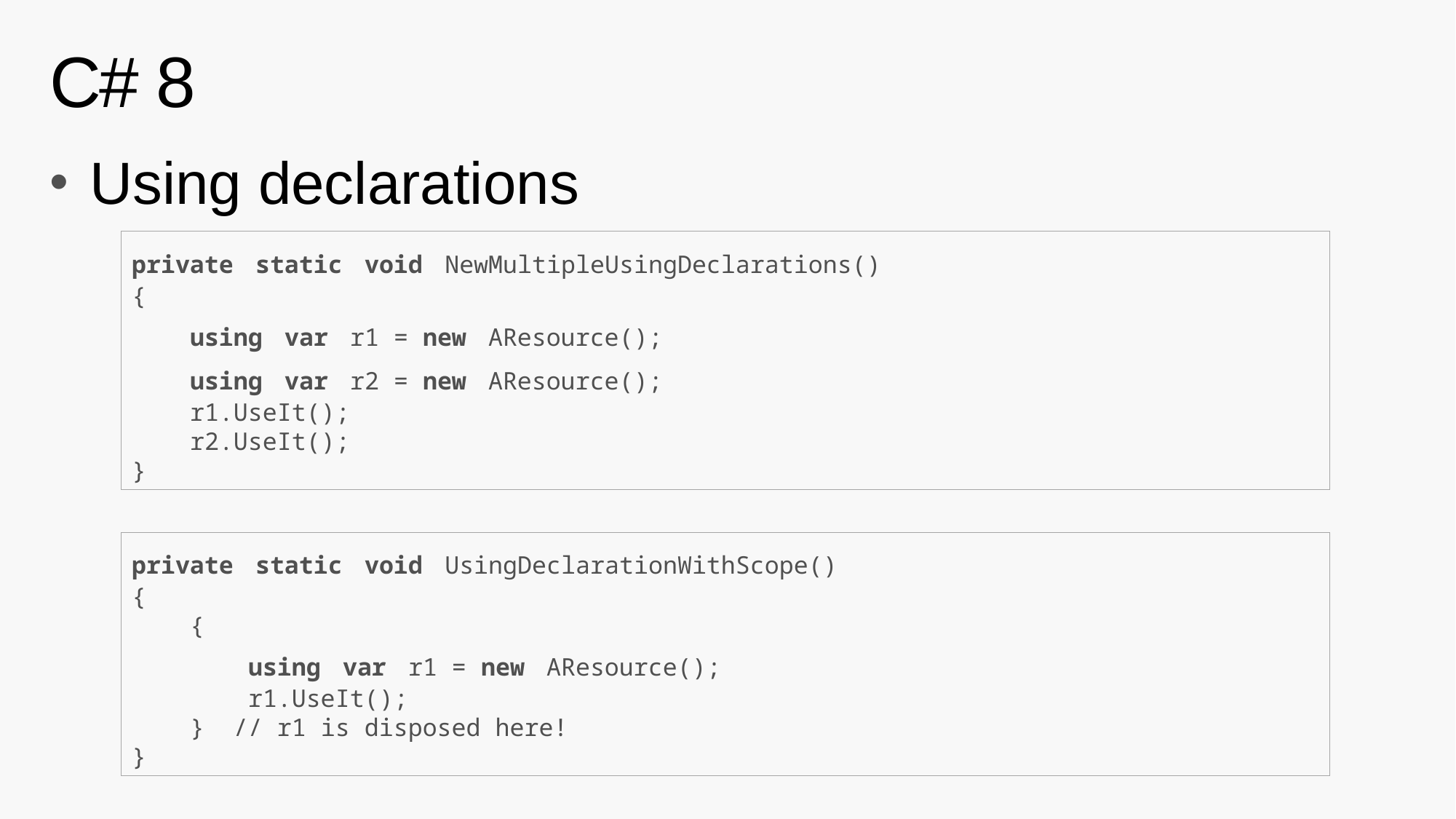

# C# 8
Using declarations

private static void NewMultipleUsingDeclarations()
{
    using var r1 = new AResource();
    using var r2 = new AResource();
    r1.UseIt();
    r2.UseIt();
}
private static void UsingDeclarationWithScope()
{
    {
        using var r1 = new AResource();
        r1.UseIt();
    }  // r1 is disposed here!
}